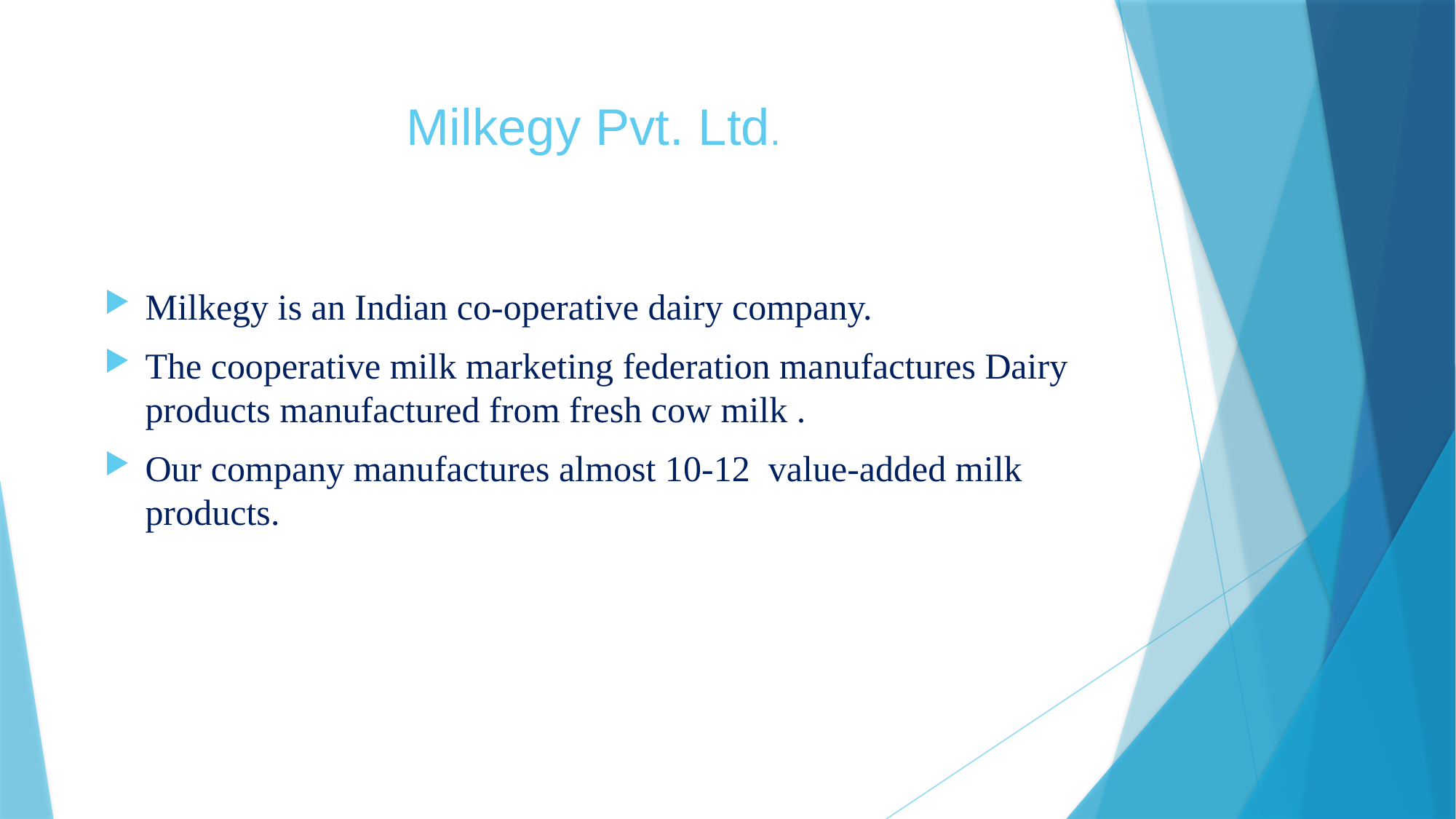

# Milkegy Pvt. Ltd.
Milkegy is an Indian co-operative dairy company.
The cooperative milk marketing federation manufactures Dairy products manufactured from fresh cow milk .
Our company manufactures almost 10-12  value-added milk products.